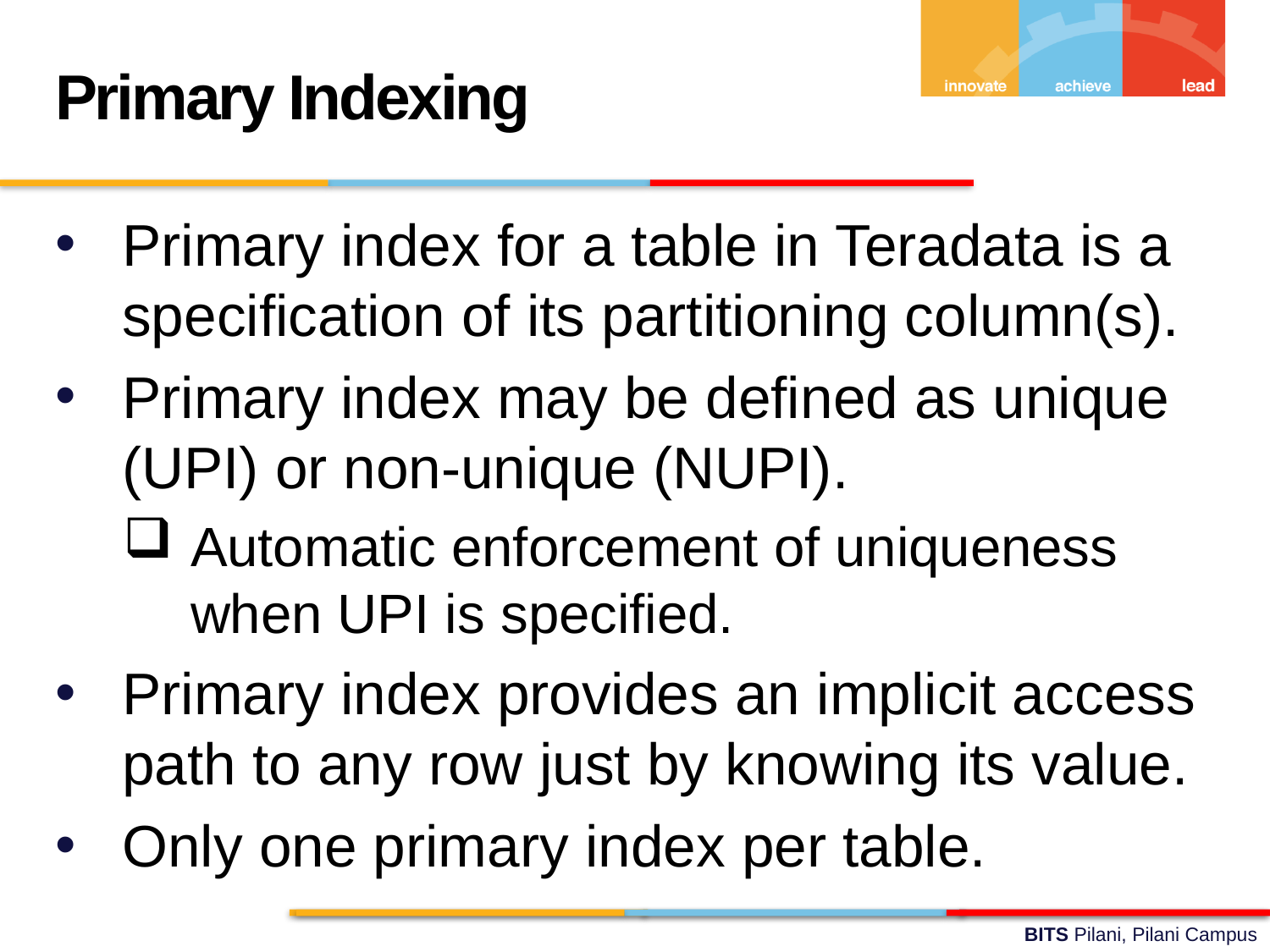

Primary Indexing
Primary index for a table in Teradata is a specification of its partitioning column(s).
Primary index may be defined as unique (UPI) or non-unique (NUPI).
Automatic enforcement of uniqueness when UPI is specified.
Primary index provides an implicit access path to any row just by knowing its value.
Only one primary index per table.